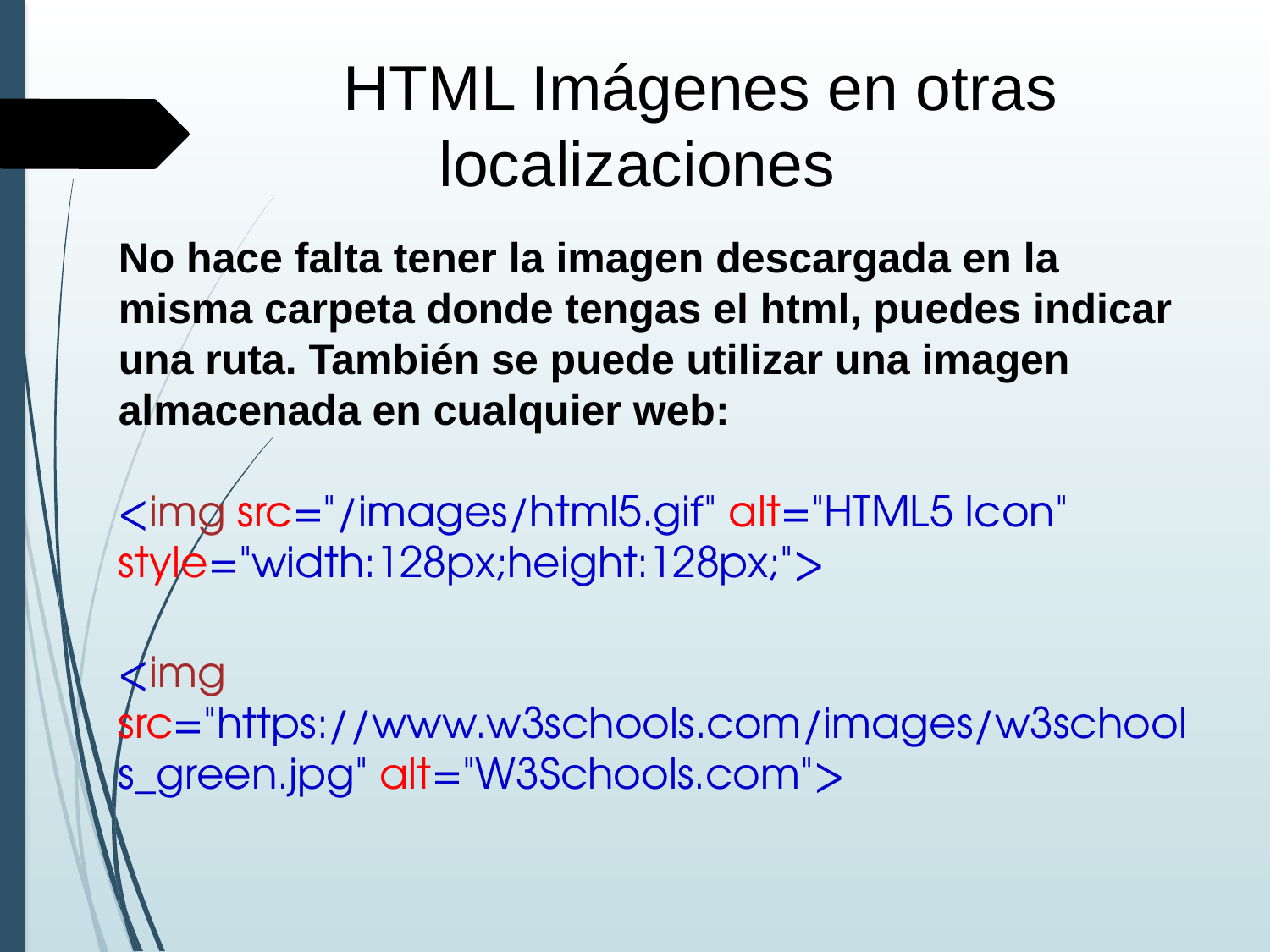

HTML Imágenes en otras localizaciones

No hace falta tener la imagen descargada en la misma carpeta donde tengas el html, puedes indicar una ruta. También se puede utilizar una imagen almacenada en cualquier web:

<img src="/images/html5.gif" alt="HTML5 Icon" style="width:128px;height:128px;">

<img src="https://www.w3schools.com/images/w3schools_green.jpg" alt="W3Schools.com">